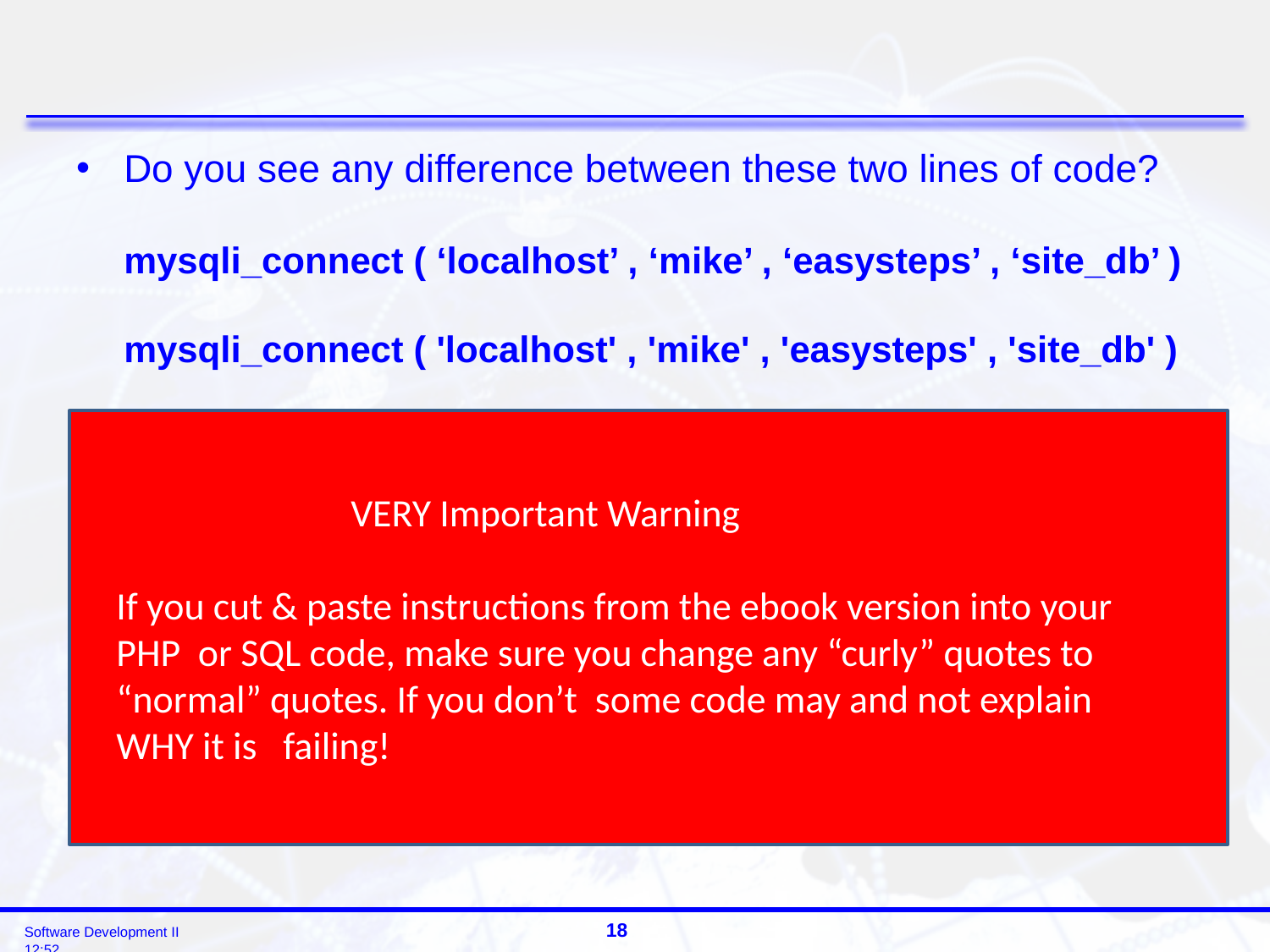

Do you see any difference between these two lines of code?
mysqli_connect ( ‘localhost’ , ‘mike’ , ‘easysteps’ , ‘site_db’ )
mysqli_connect ( 'localhost' , 'mike' , 'easysteps' , 'site_db' )

                                            
                               VERY Important Warning
    If you cut & paste instructions from the ebook version into your
    PHP  or SQL code, make sure you change any “curly” quotes to
    “normal” quotes. If you don’t  some code may and not explain
    WHY it is   failing!